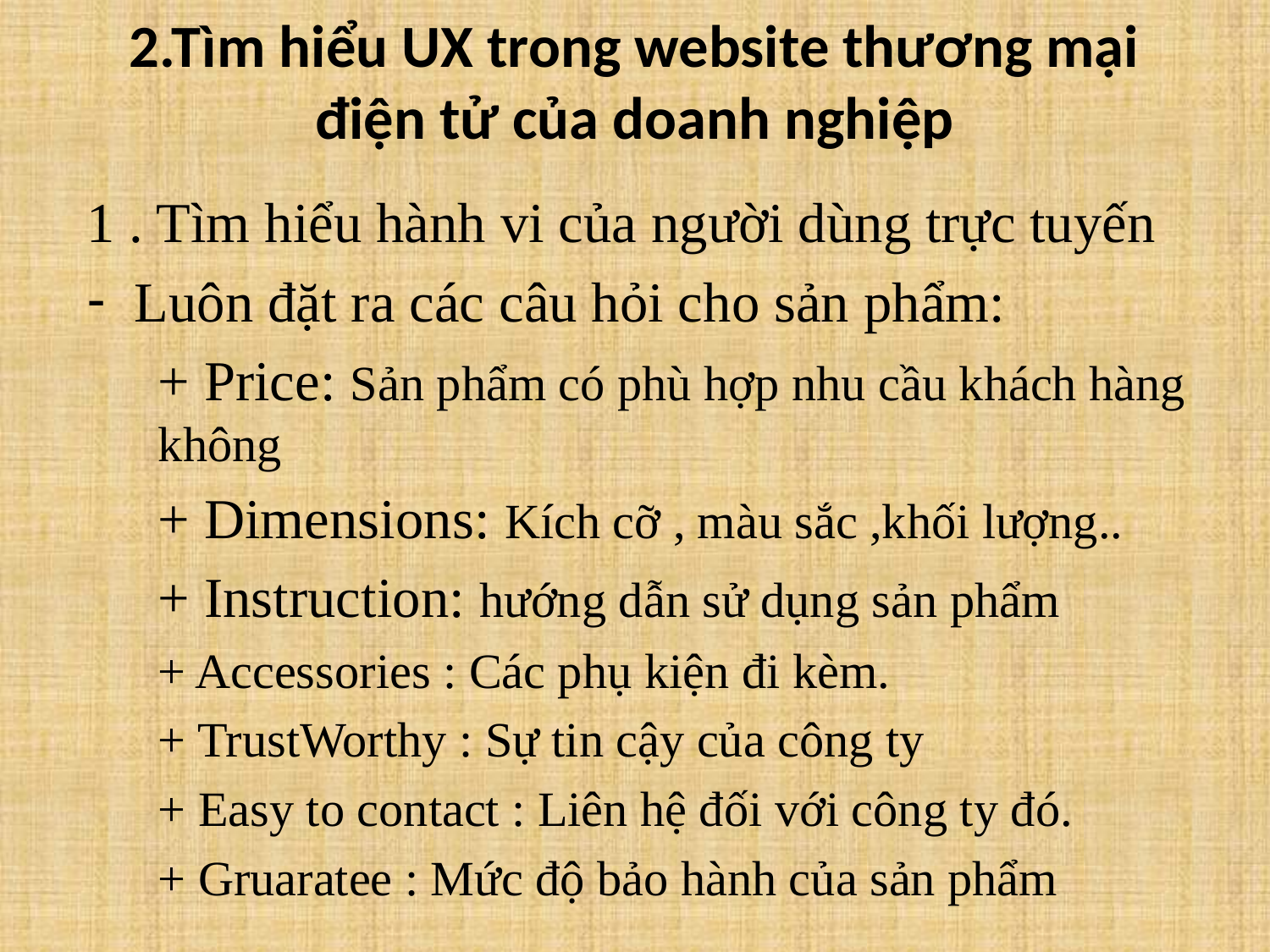

# 2.Tìm hiểu UX trong website thương mại điện tử của doanh nghiệp
1 . Tìm hiểu hành vi của người dùng trực tuyến
Luôn đặt ra các câu hỏi cho sản phẩm:
   	+ Price: Sản phẩm có phù hợp nhu cầu khách hàng không
 	+ Dimensions: Kích cỡ , màu sắc ,khối lượng..
	+ Instruction: hướng dẫn sử dụng sản phẩm
	+ Accessories : Các phụ kiện đi kèm.
	+ TrustWorthy : Sự tin cậy của công ty
	+ Easy to contact : Liên hệ đối với công ty đó.
	+ Gruaratee : Mức độ bảo hành của sản phẩm